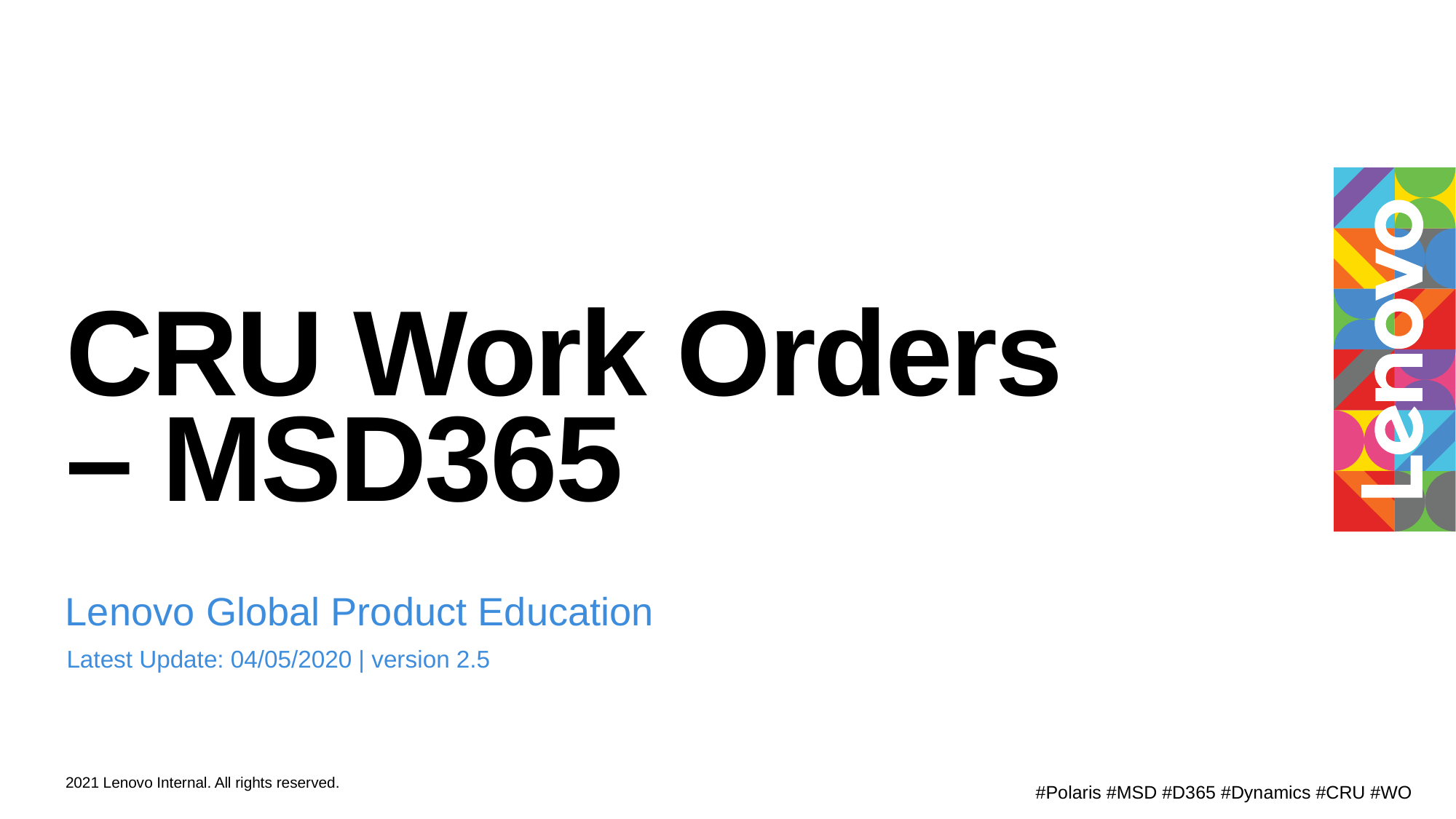

# CRU Work Orders – MSD365
Lenovo Global Product Education
Latest Update: 04/05/2020 | version 2.5
#Polaris #MSD #D365 #Dynamics #CRU #WO